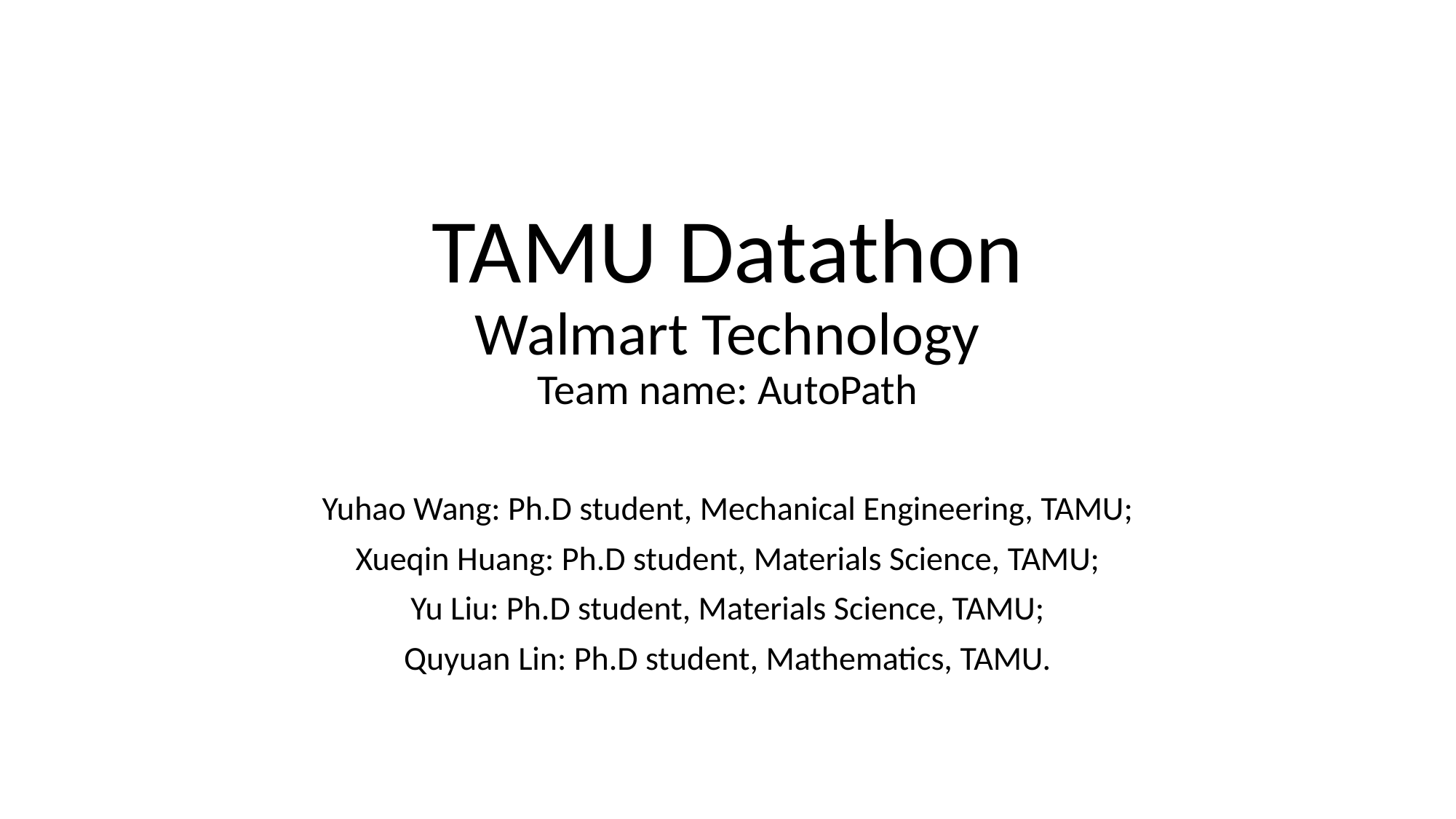

# TAMU Datathon Walmart Technology Team name: AutoPath
Yuhao Wang: Ph.D student, Mechanical Engineering, TAMU;
Xueqin Huang: Ph.D student, Materials Science, TAMU;
Yu Liu: Ph.D student, Materials Science, TAMU;
Quyuan Lin: Ph.D student, Mathematics, TAMU.